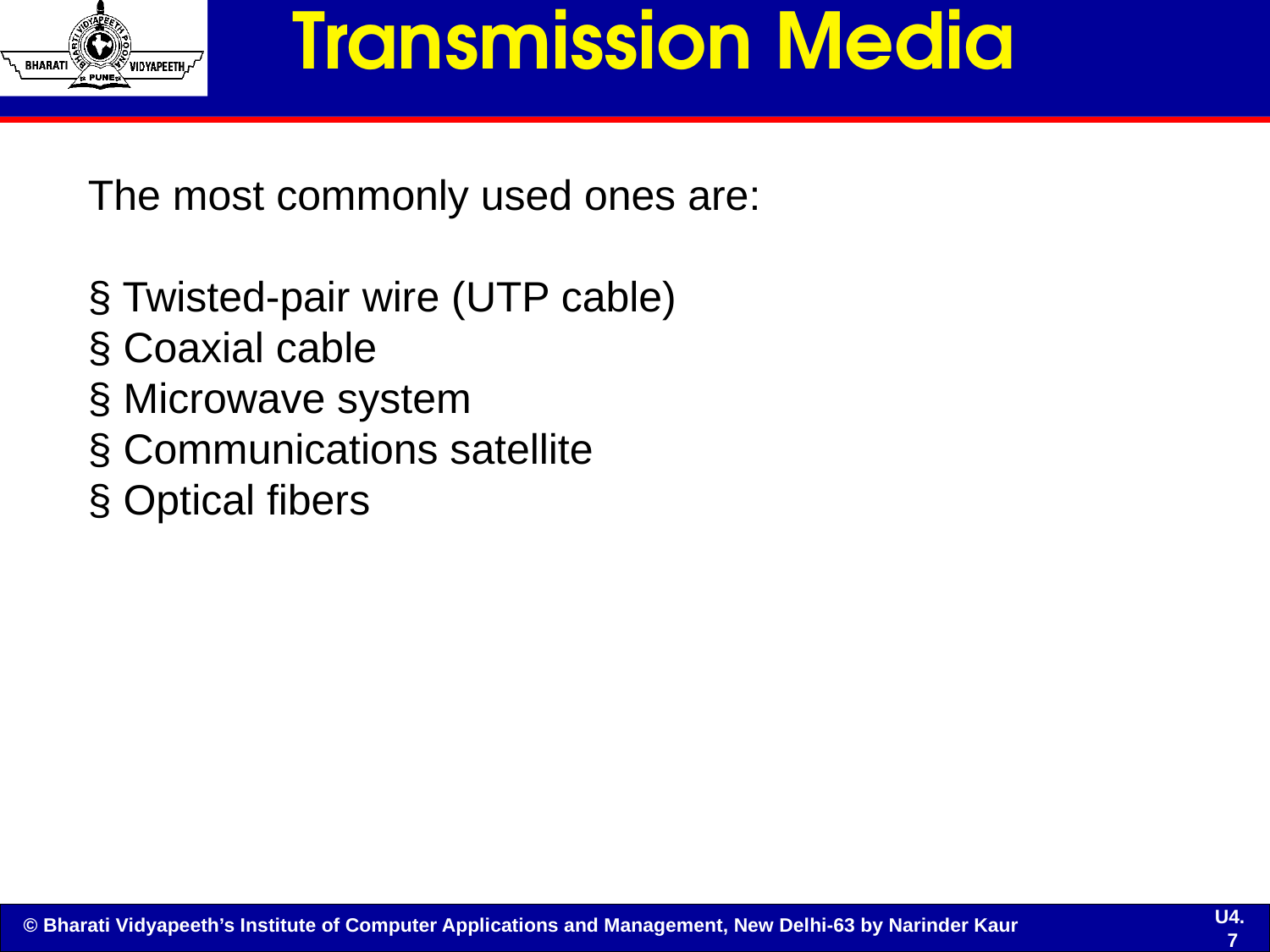

# Transmission Media
The most commonly used ones are:

§ Twisted-pair wire (UTP cable)
§ Coaxial cable
§ Microwave system
§ Communications satellite
§ Optical fibers